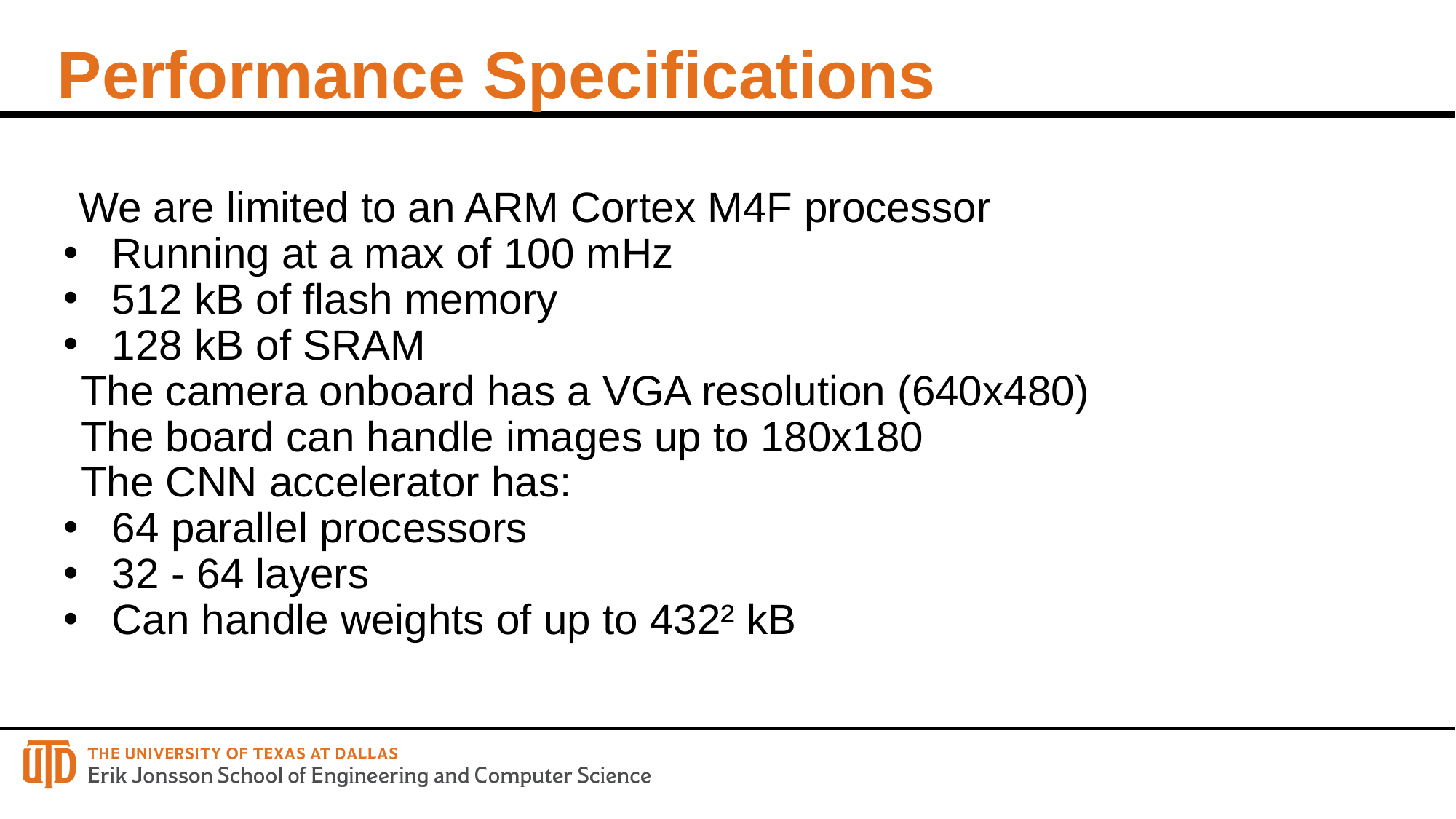

# Performance Specifications
We are limited to an ARM Cortex M4F processor
Running at a max of 100 mHz
512 kB of flash memory
128 kB of SRAM
  The camera onboard has a VGA resolution (640x480)
  The board can handle images up to 180x180
  The CNN accelerator has:
64 parallel processors
32 - 64 layers
Can handle weights of up to 432² kB